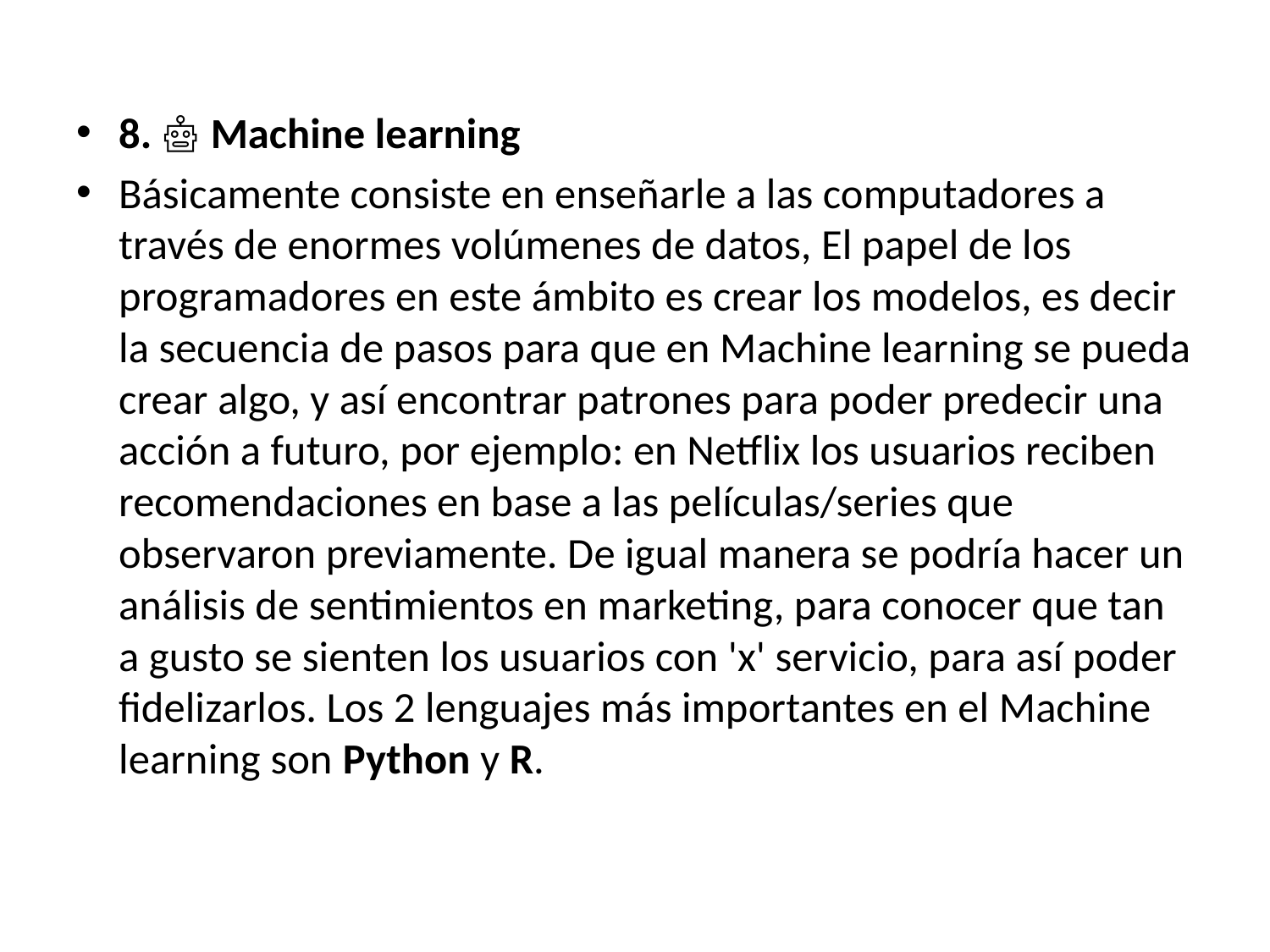

8. 🤖 Machine learning
Básicamente consiste en enseñarle a las computadores a través de enormes volúmenes de datos, El papel de los programadores en este ámbito es crear los modelos, es decir la secuencia de pasos para que en Machine learning se pueda crear algo, y así encontrar patrones para poder predecir una acción a futuro, por ejemplo: en Netflix los usuarios reciben recomendaciones en base a las películas/series que observaron previamente. De igual manera se podría hacer un análisis de sentimientos en marketing, para conocer que tan a gusto se sienten los usuarios con 'x' servicio, para así poder fidelizarlos. Los 2 lenguajes más importantes en el Machine learning son Python y R.